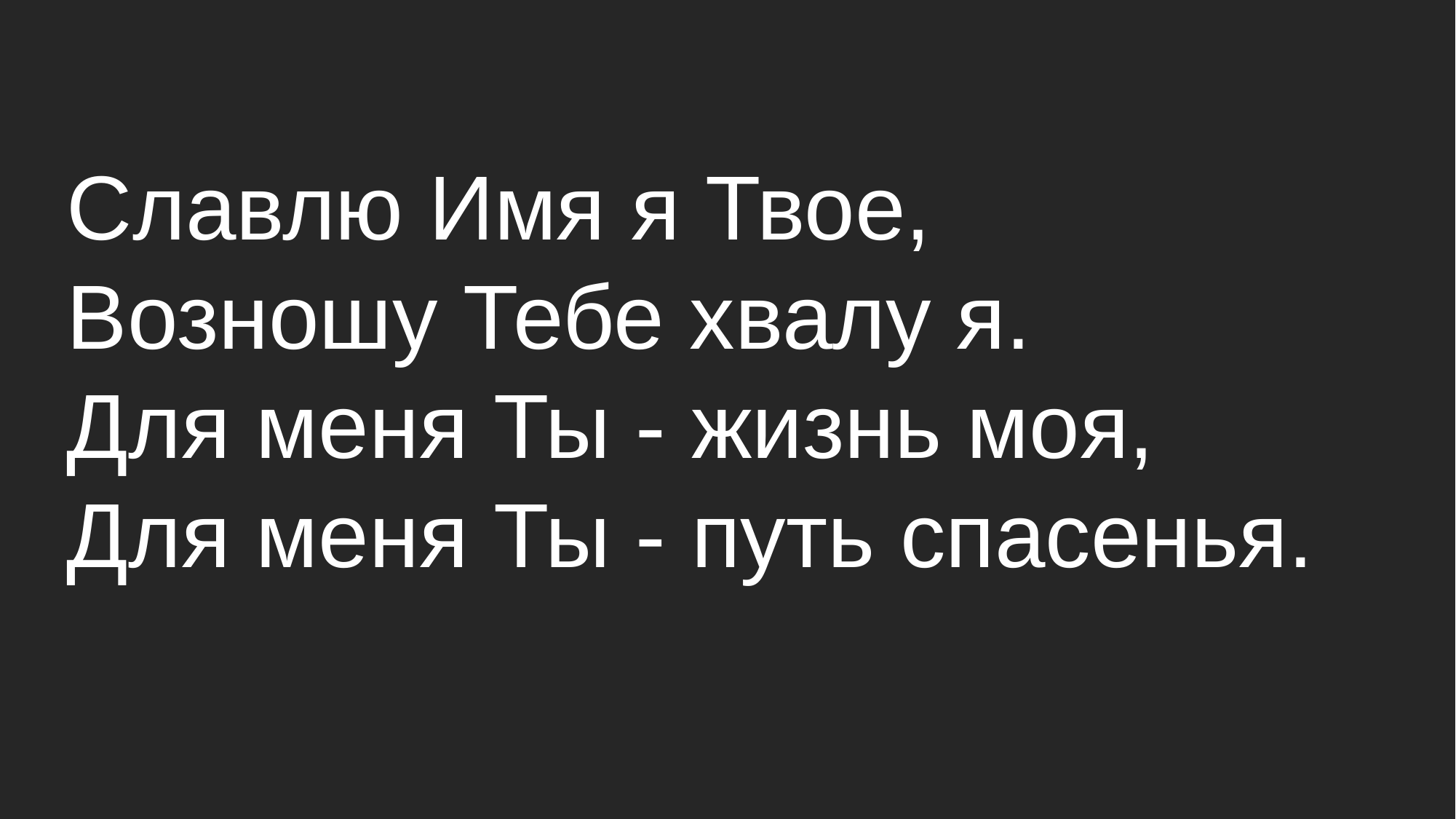

Славлю Имя я Твое,
Возношу Тебе хвалу я.
Для меня Ты - жизнь моя,
Для меня Ты - путь спасенья.